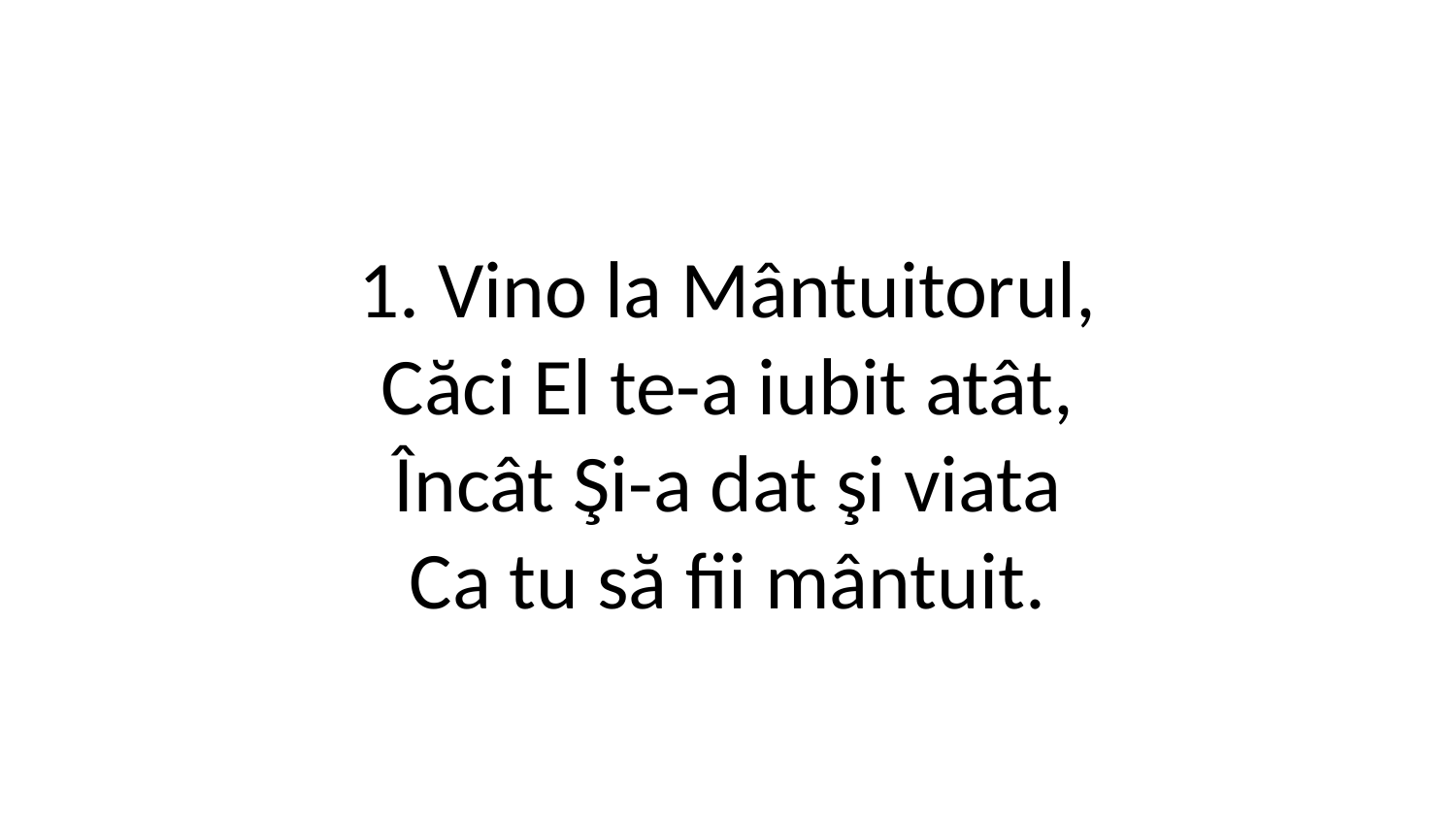

1. Vino la Mântuitorul,
Căci El te-a iubit atât,
Încât Şi-a dat şi viata
Ca tu să fii mântuit.